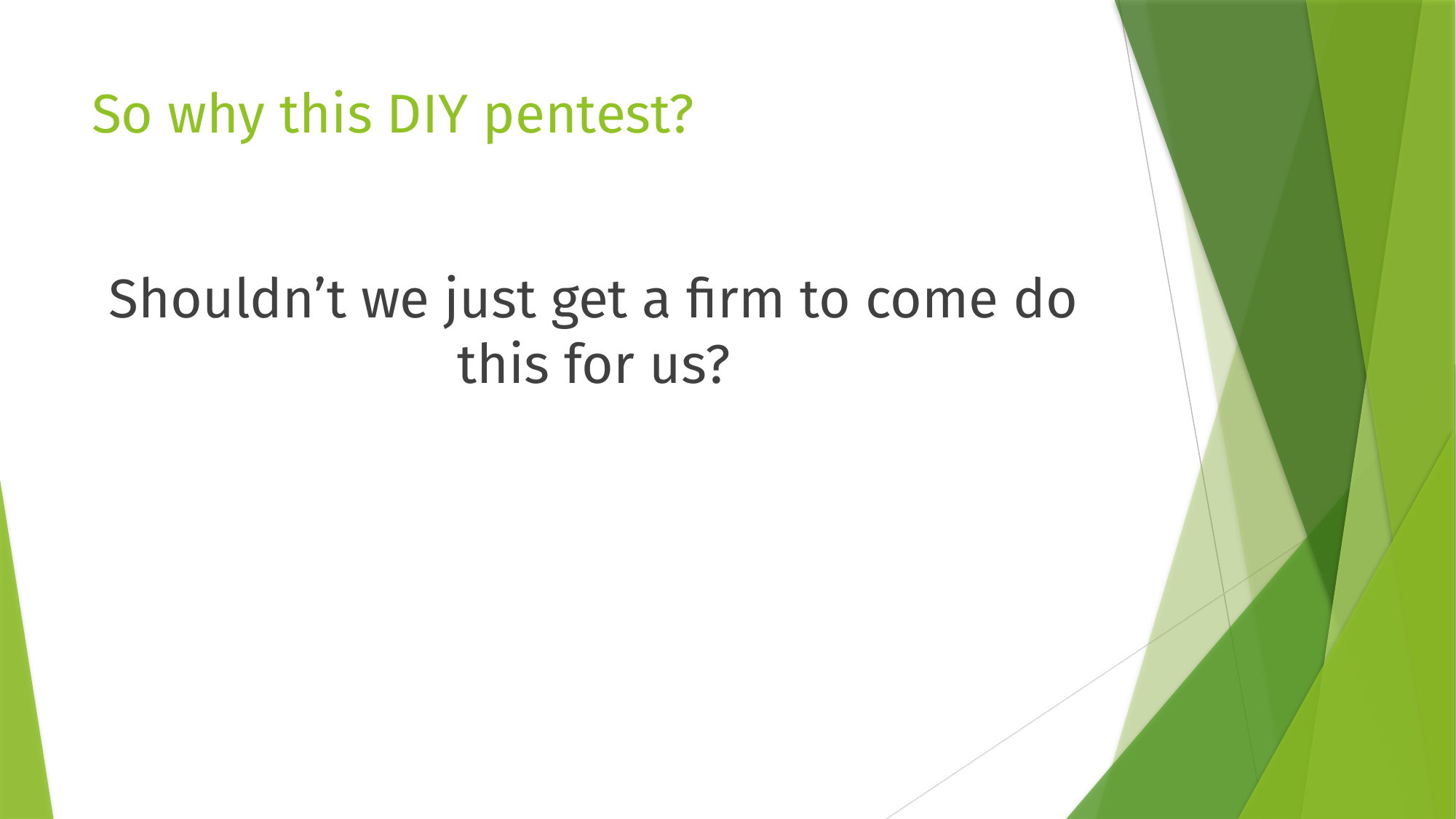

# So why this DIY pentest?
Shouldn’t we just get a firm to come do this for us?